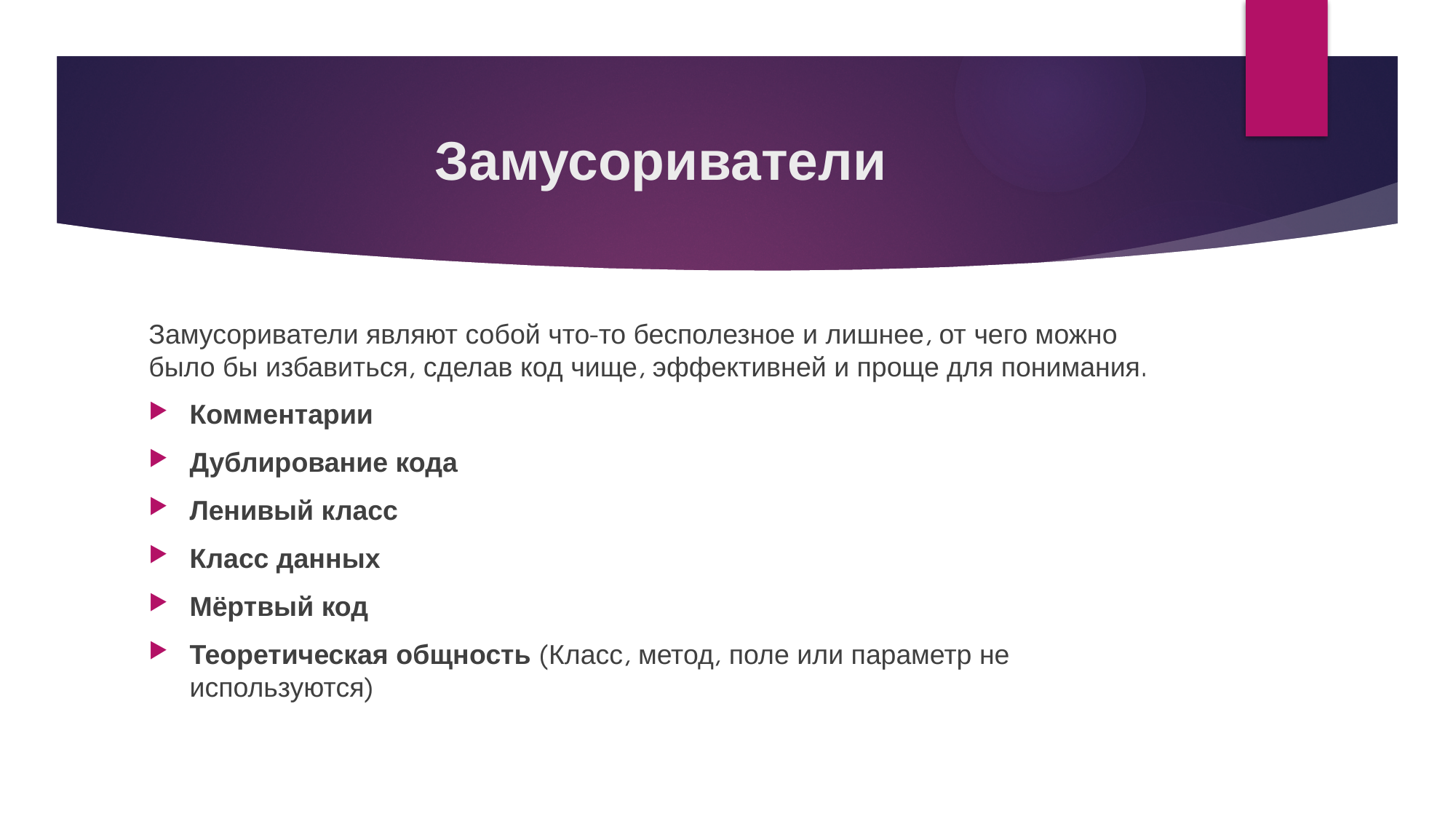

# Замусориватели
Замусориватели являют собой что-то бесполезное и лишнее, от чего можно было бы избавиться, сделав код чище, эффективней и проще для понимания.
Комментарии
Дублирование кода
Ленивый класс
Класс данных
Мёртвый код
Теоретическая общность (Класс, метод, поле или параметр не используются)